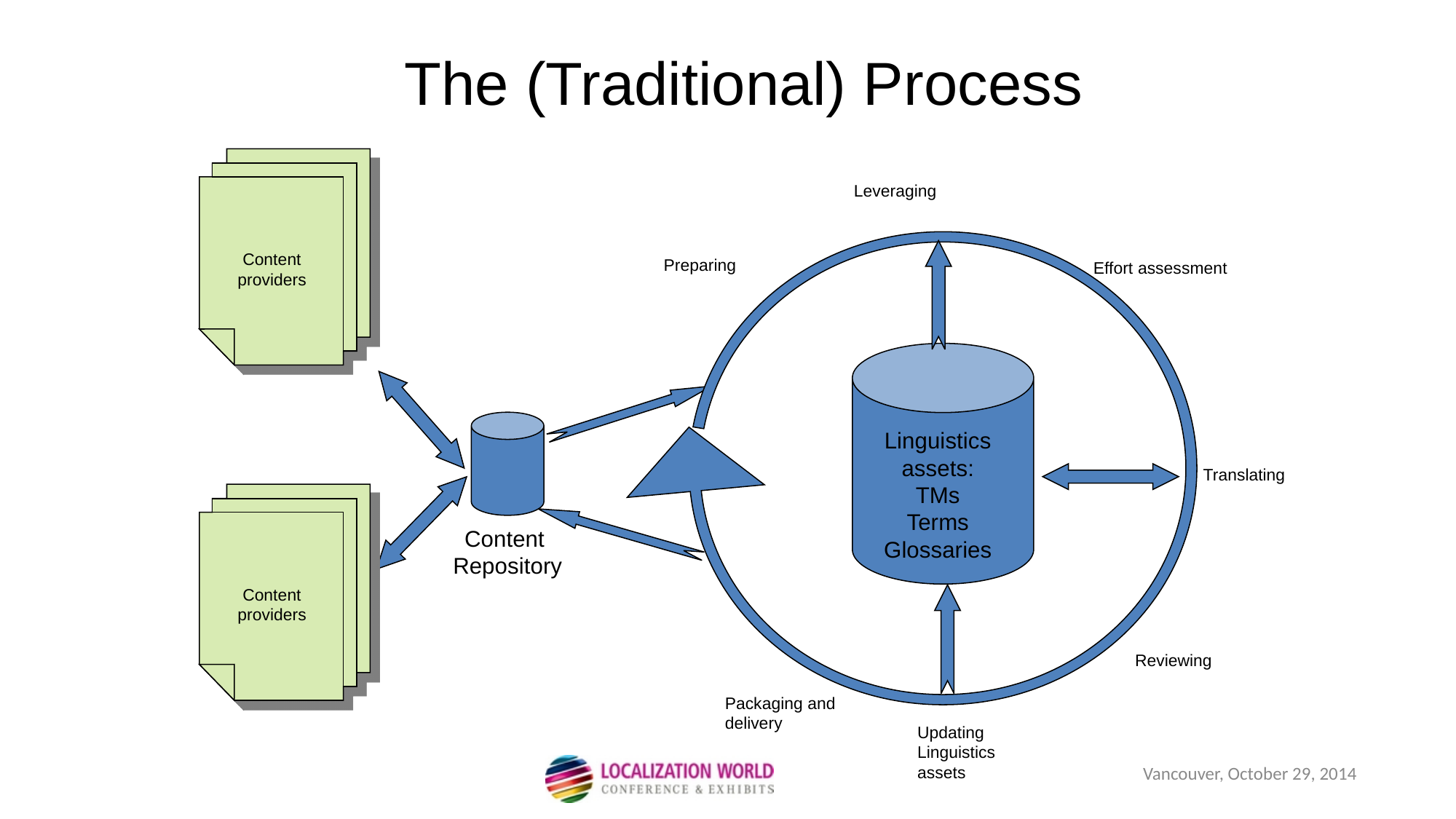

The (Traditional) Process

Content
providers
Leveraging

Preparing
Effort assessment

Linguistics
assets:
TMs
Terms
Glossaries
Translating

Content
providers

Content
Repository

Reviewing
Packaging and delivery
Updating
Linguistics
assets